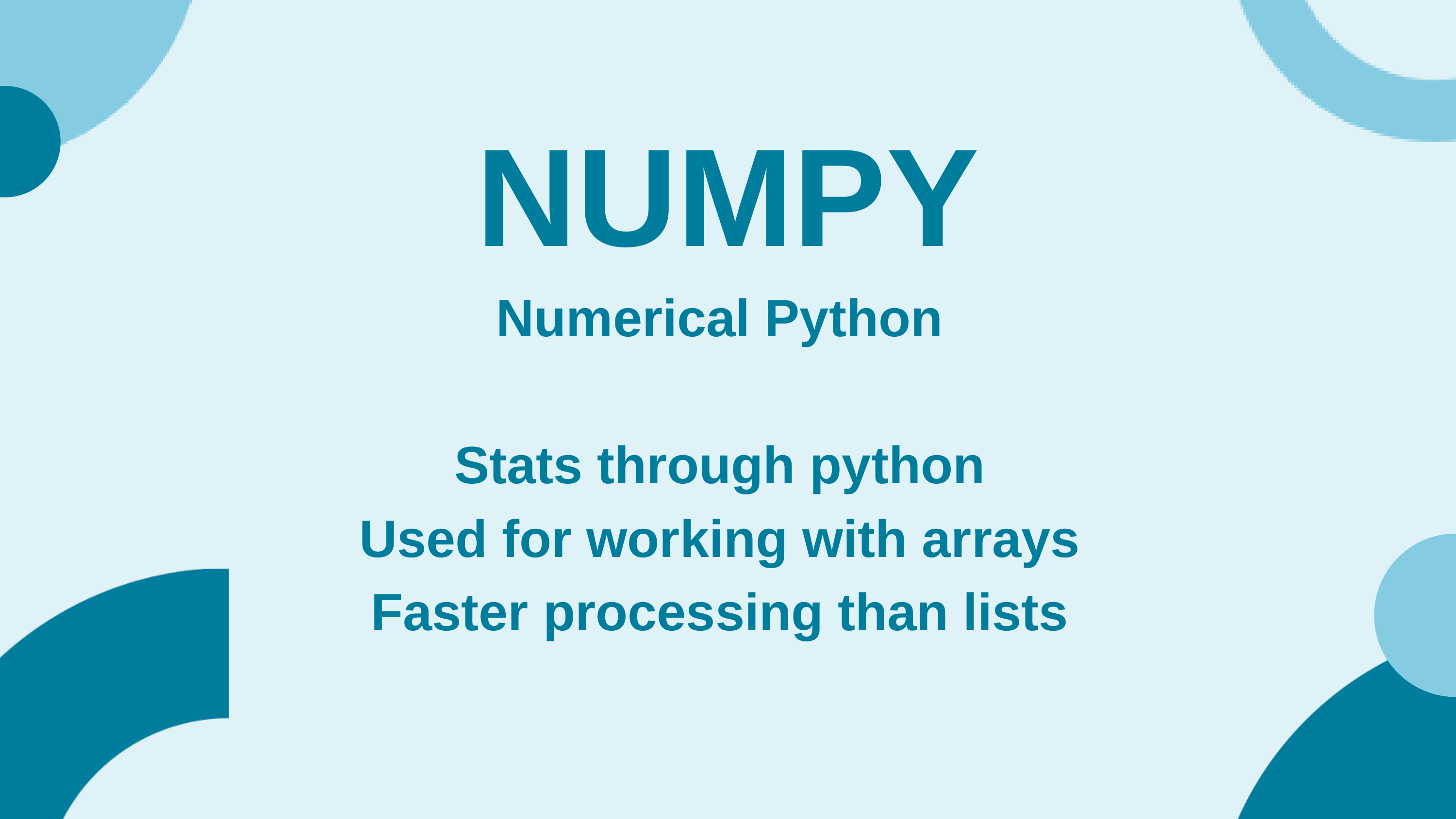

NUMPY
Numerical Python

Stats through python
Used for working with arrays
Faster processing than lists